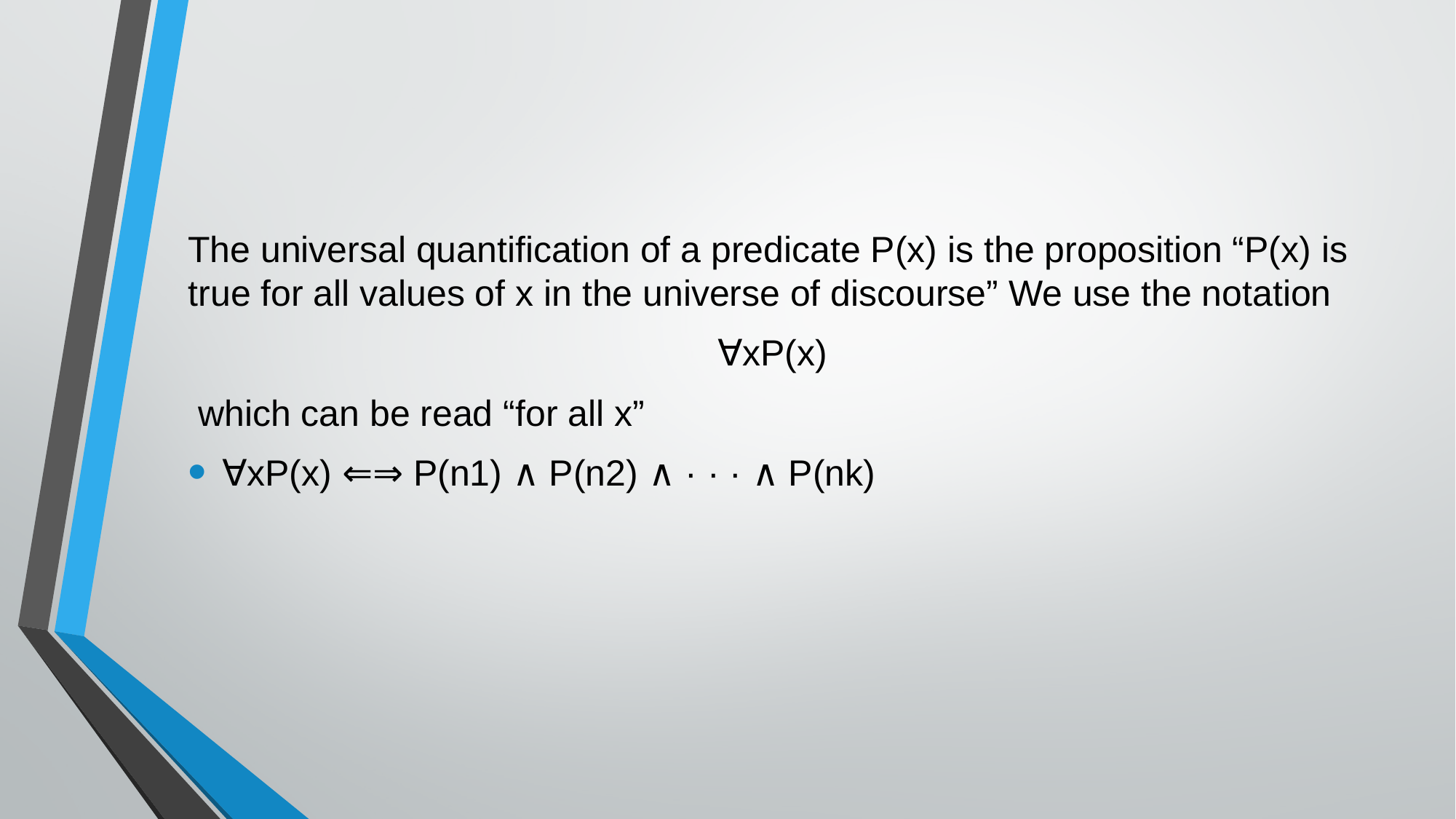

The universal quantification of a predicate P(x) is the proposition “P(x) is true for all values of x in the universe of discourse” We use the notation
                                                    ∀xP(x)
 which can be read “for all x”
∀xP(x) ⇐⇒ P(n1) ∧ P(n2) ∧ · · · ∧ P(nk)